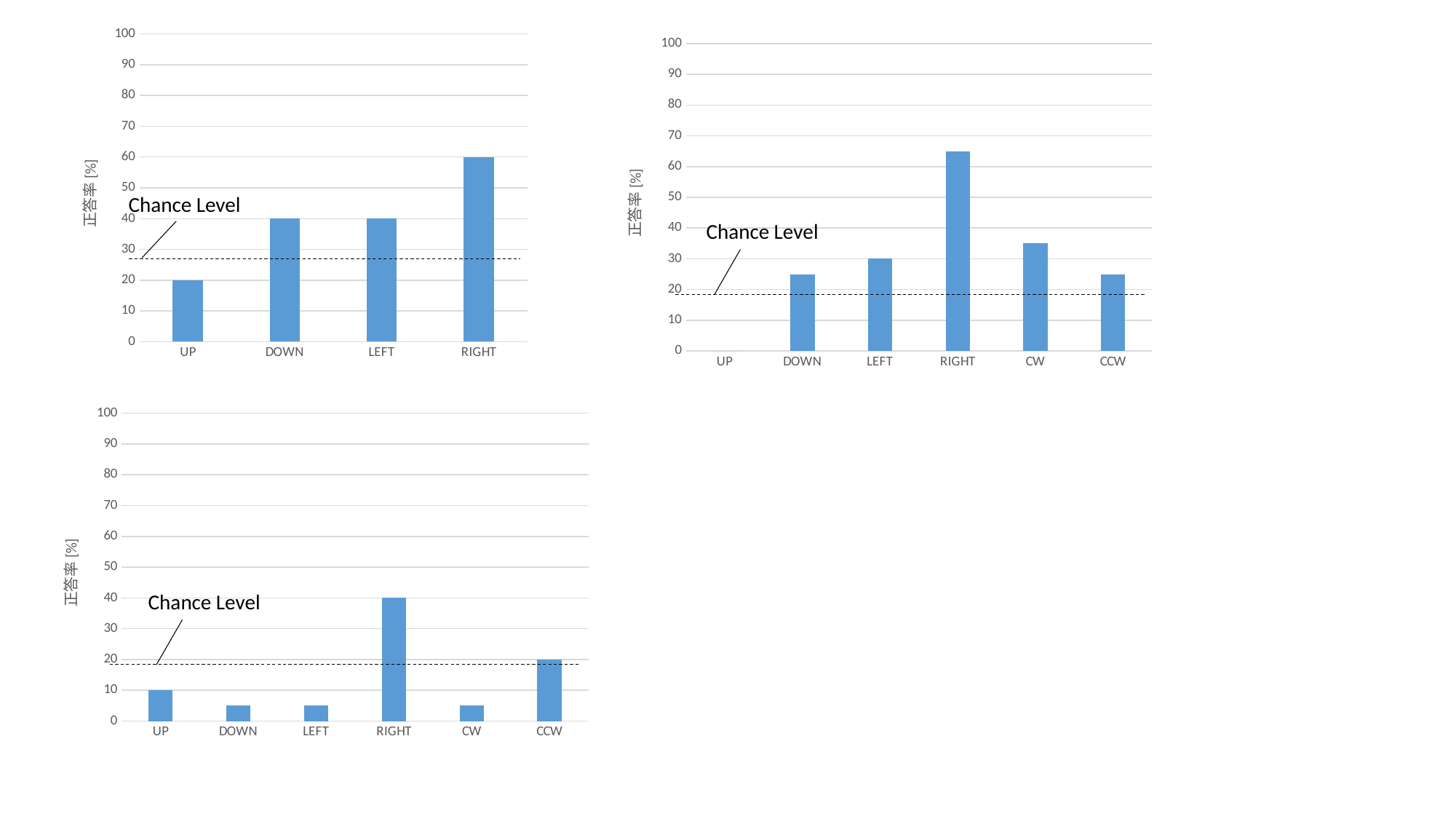

### Chart

| Category |  |
|---|---|
| UP | 20.0 |
| DOWN | 40.0 |
| LEFT | 40.0 |
| RIGHT | 60.0 |
Chance Level

### Chart

| Category |  |
|---|---|
| UP | 0.0 |
| DOWN | 25.0 |
| LEFT | 30.0 |
| RIGHT | 65.0 |
| CW | 35.0 |
| CCW | 25.0 |
Chance Level

### Chart

| Category |  |
|---|---|
| UP | 10.0 |
| DOWN | 5.0 |
| LEFT | 5.0 |
| RIGHT | 40.0 |
| CW | 5.0 |
| CCW | 20.0 |
Chance Level